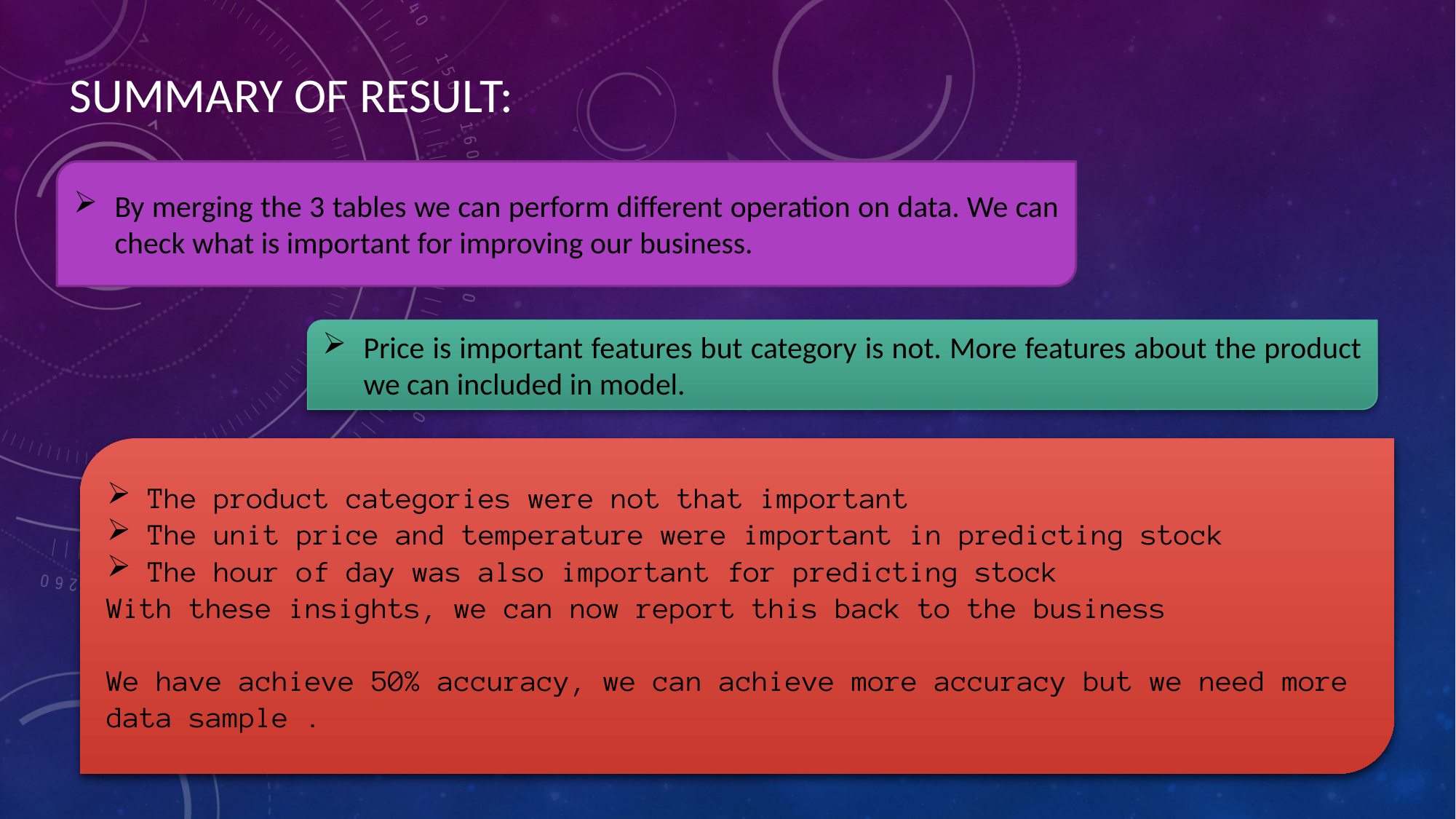

# Summary of result:
By merging the 3 tables we can perform different operation on data. We can check what is important for improving our business.
Price is important features but category is not. More features about the product we can included in model.
The product categories were not that important
The unit price and temperature were important in predicting stock
The hour of day was also important for predicting stock
With these insights, we can now report this back to the business

We have achieve 50% accuracy, we can achieve more accuracy but we need more data sample .